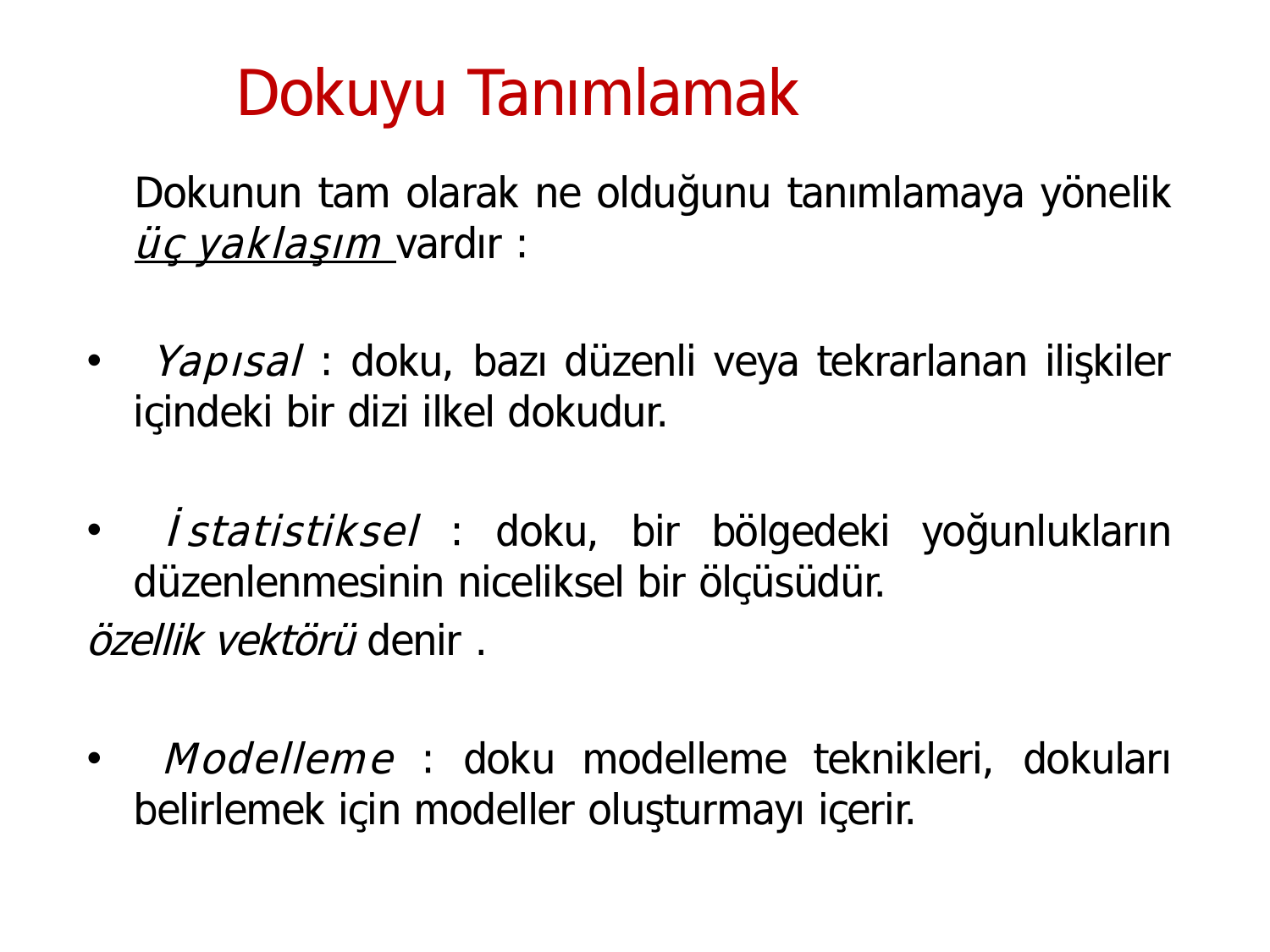

# Dokuyu Tanımlamak
   Dokunun tam olarak ne olduğunu tanımlamaya yönelik üç yaklaşım vardır :

 Yapısal : doku, bazı düzenli veya tekrarlanan ilişkiler içindeki bir dizi ilkel dokudur.

 İstatistiksel : doku, bir bölgedeki yoğunlukların düzenlenmesinin niceliksel bir ölçüsüdür.
özellik vektörü denir .

 Modelleme : doku modelleme teknikleri, dokuları belirlemek için modeller oluşturmayı içerir.